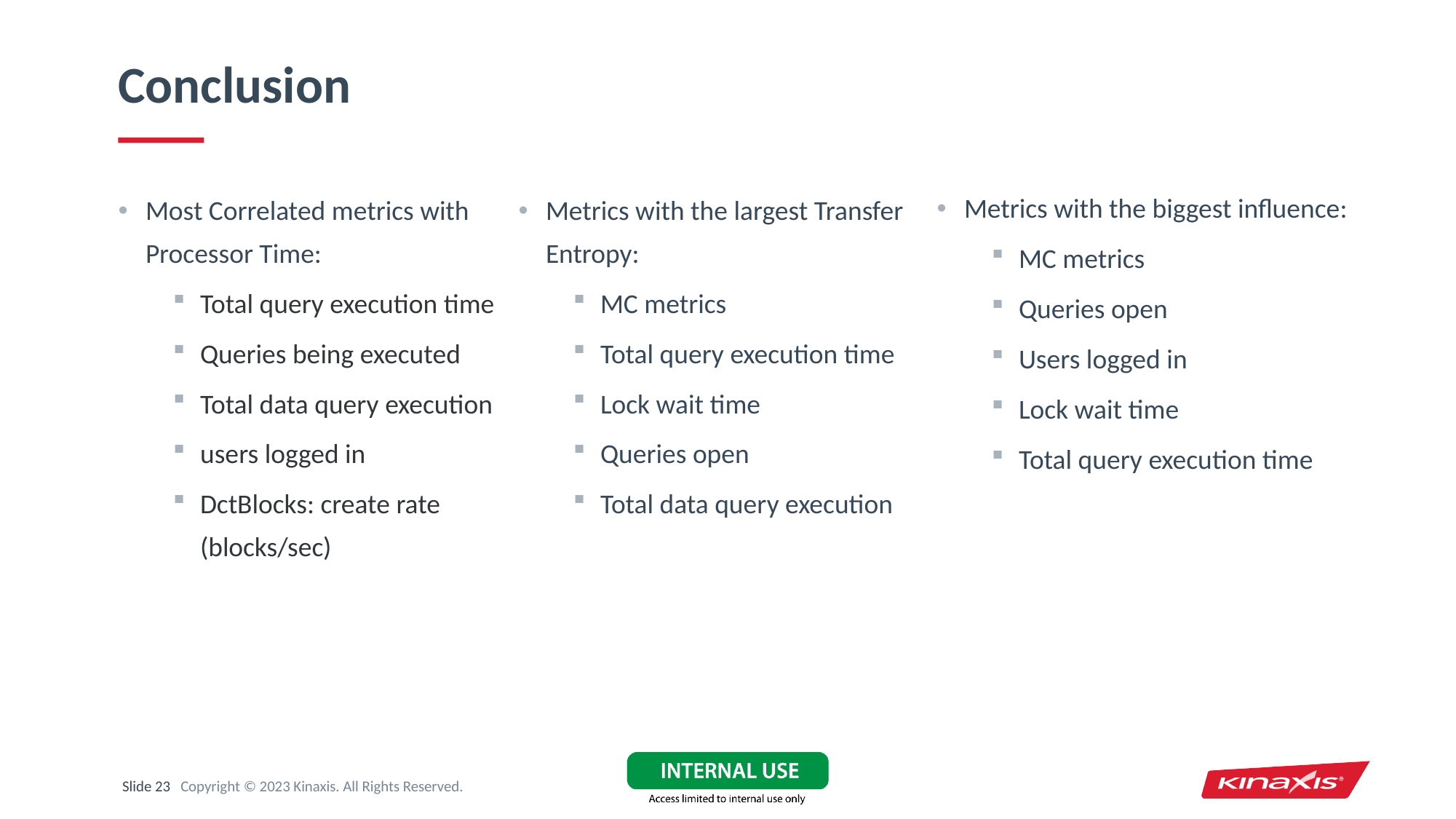

# Conclusion
Metrics with the biggest influence:
MC metrics
Queries open
Users logged in
Lock wait time
Total query execution time

Metrics with the largest Transfer Entropy:
MC metrics
Total query execution time
Lock wait time
Queries open
Total data query execution

Most Correlated metrics with Processor Time:
Total query execution time
Queries being executed
Total data query execution
users logged in
DctBlocks: create rate (blocks/sec)